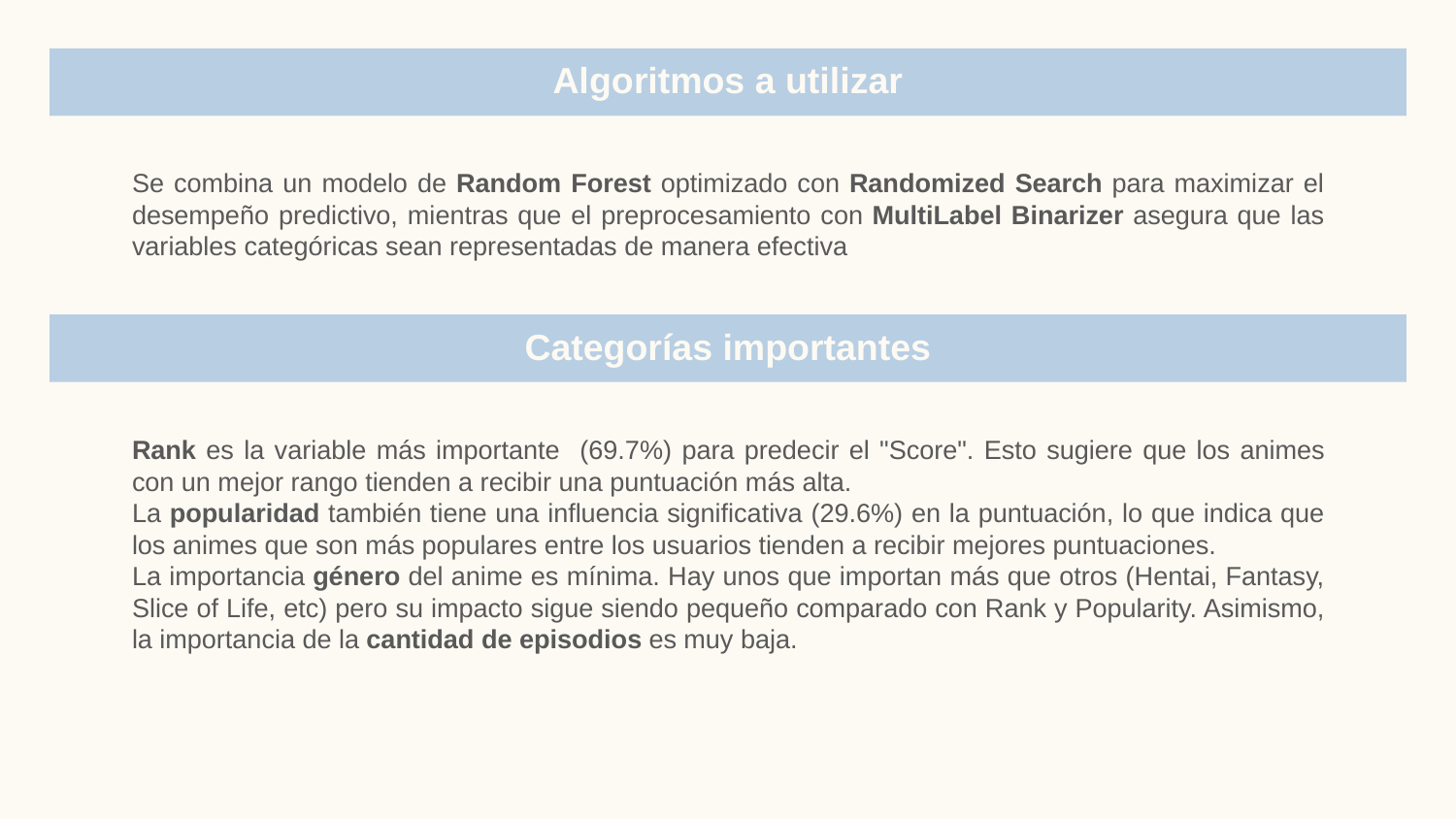

Algoritmos a utilizar
Se combina un modelo de Random Forest optimizado con Randomized Search para maximizar el desempeño predictivo, mientras que el preprocesamiento con MultiLabel Binarizer asegura que las variables categóricas sean representadas de manera efectiva
# Categorías importantes
Rank es la variable más importante  (69.7%) para predecir el "Score". Esto sugiere que los animes con un mejor rango tienden a recibir una puntuación más alta.
La popularidad también tiene una influencia significativa (29.6%) en la puntuación, lo que indica que los animes que son más populares entre los usuarios tienden a recibir mejores puntuaciones.
La importancia género del anime es mínima. Hay unos que importan más que otros (Hentai, Fantasy, Slice of Life, etc) pero su impacto sigue siendo pequeño comparado con Rank y Popularity. Asimismo, la importancia de la cantidad de episodios es muy baja.